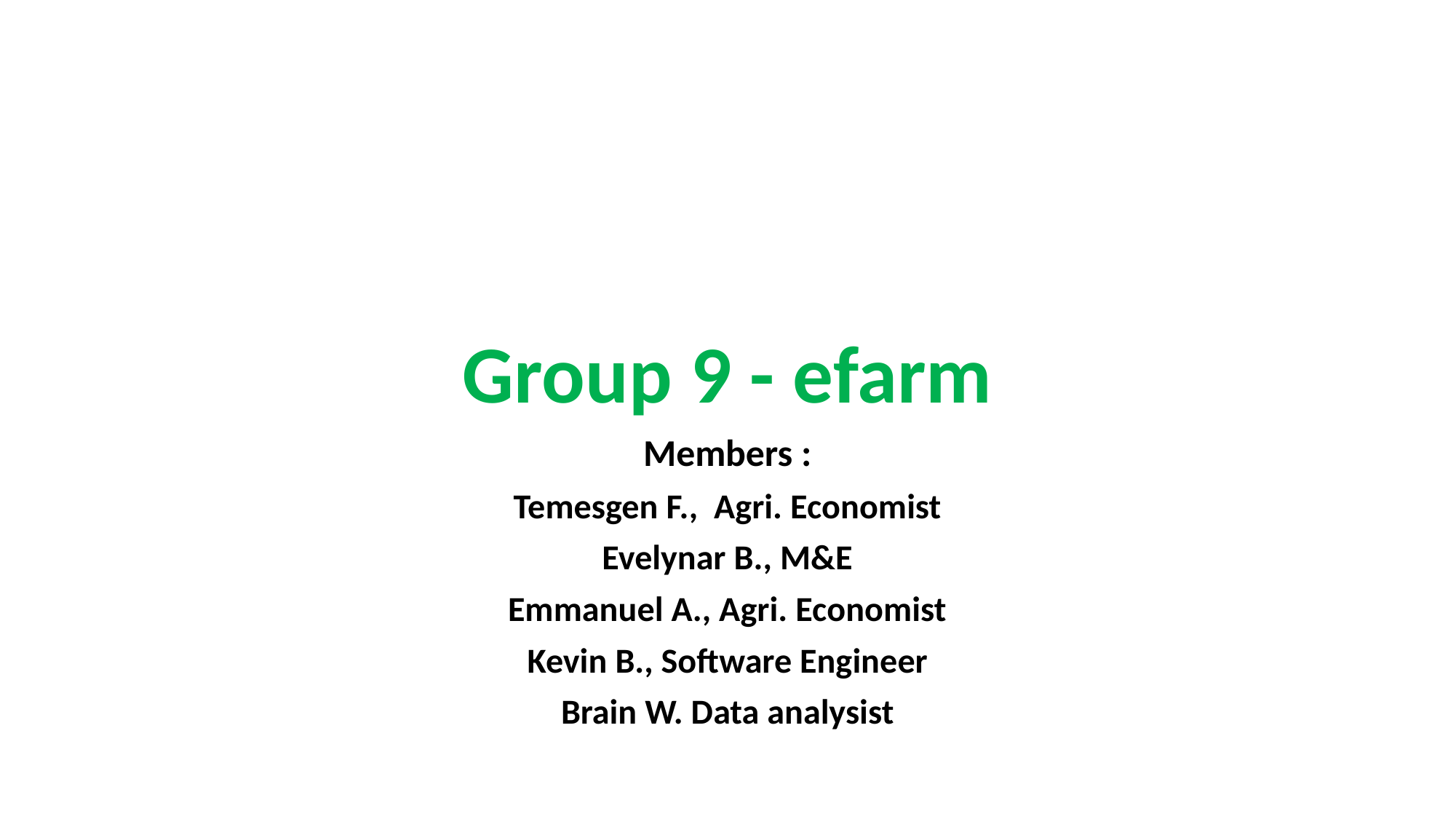

Group 9 - efarm
Members :
Temesgen F.,  Agri. Economist
Evelynar B., M&E
Emmanuel A., Agri. Economist
Kevin B., Software Engineer
Brain W. Data analysist